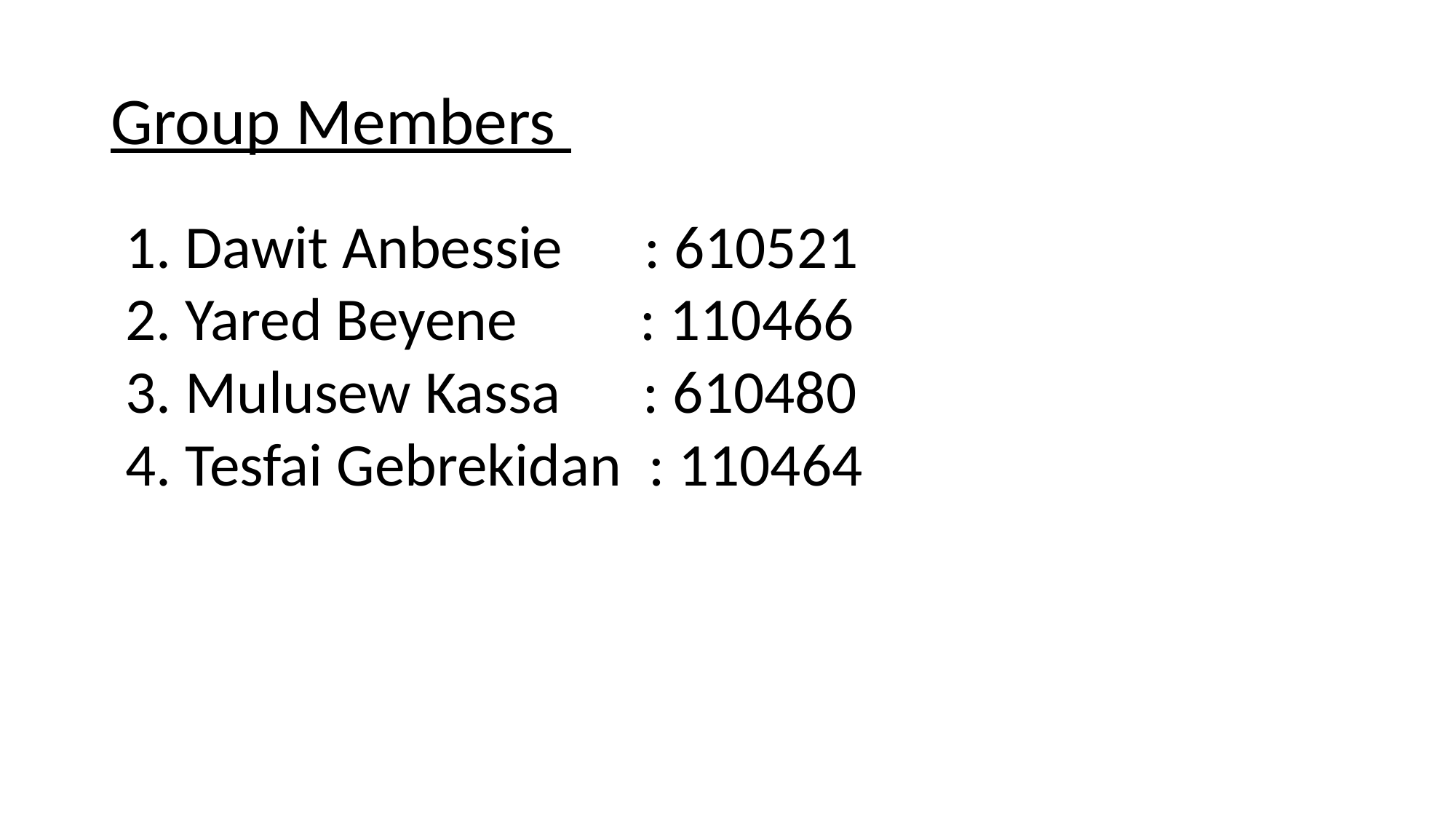

# Group Members
1. Dawit Anbessie      : 610521
2. Yared Beyene         : 110466
3. Mulusew Kassa      : 610480
4. Tesfai Gebrekidan  : 110464